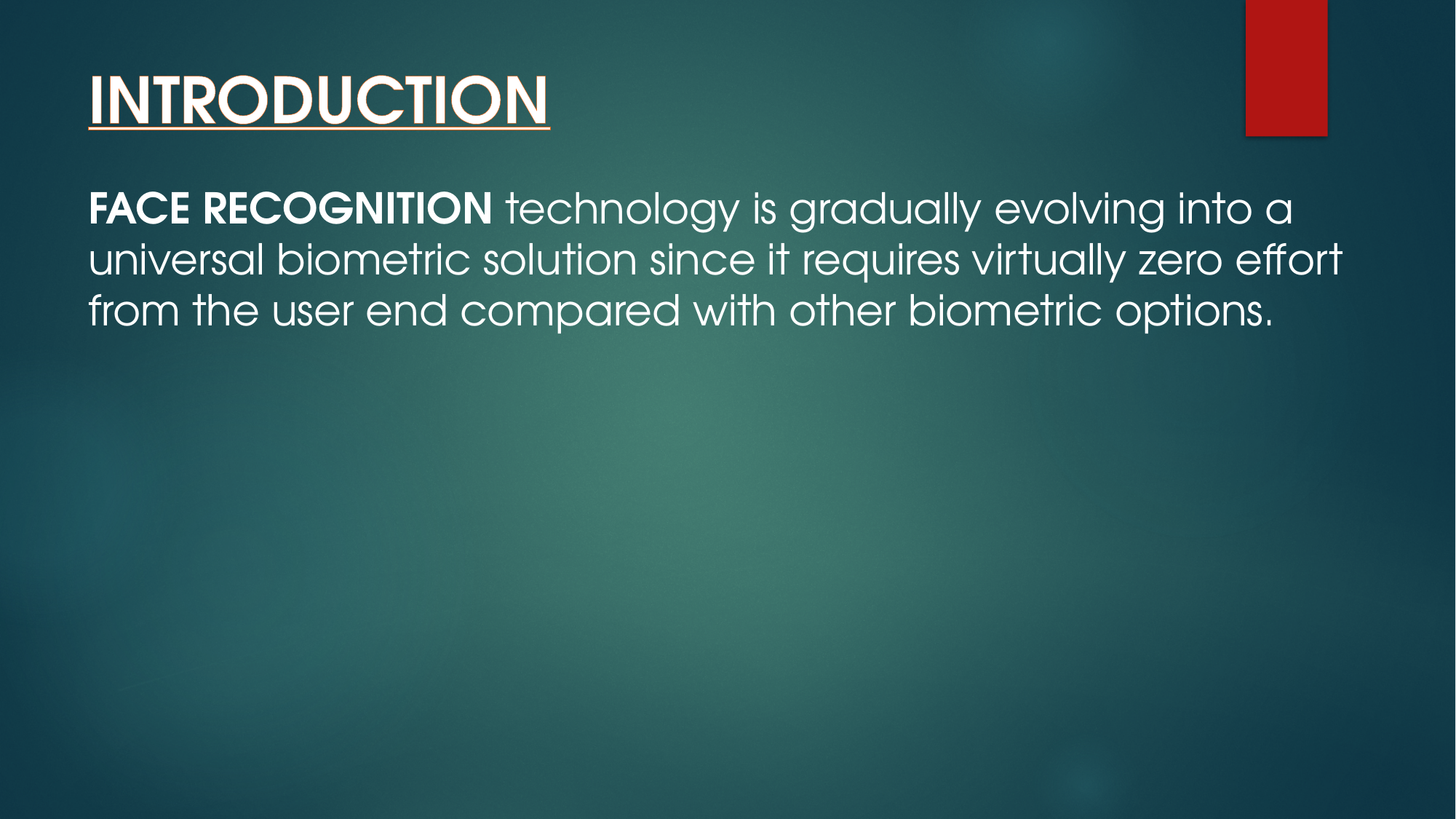

FACE RECOGNITION technology is gradually evolving into a universal biometric solution since it requires virtually zero effort from the user end compared with other biometric options.
# INTRODUCTION